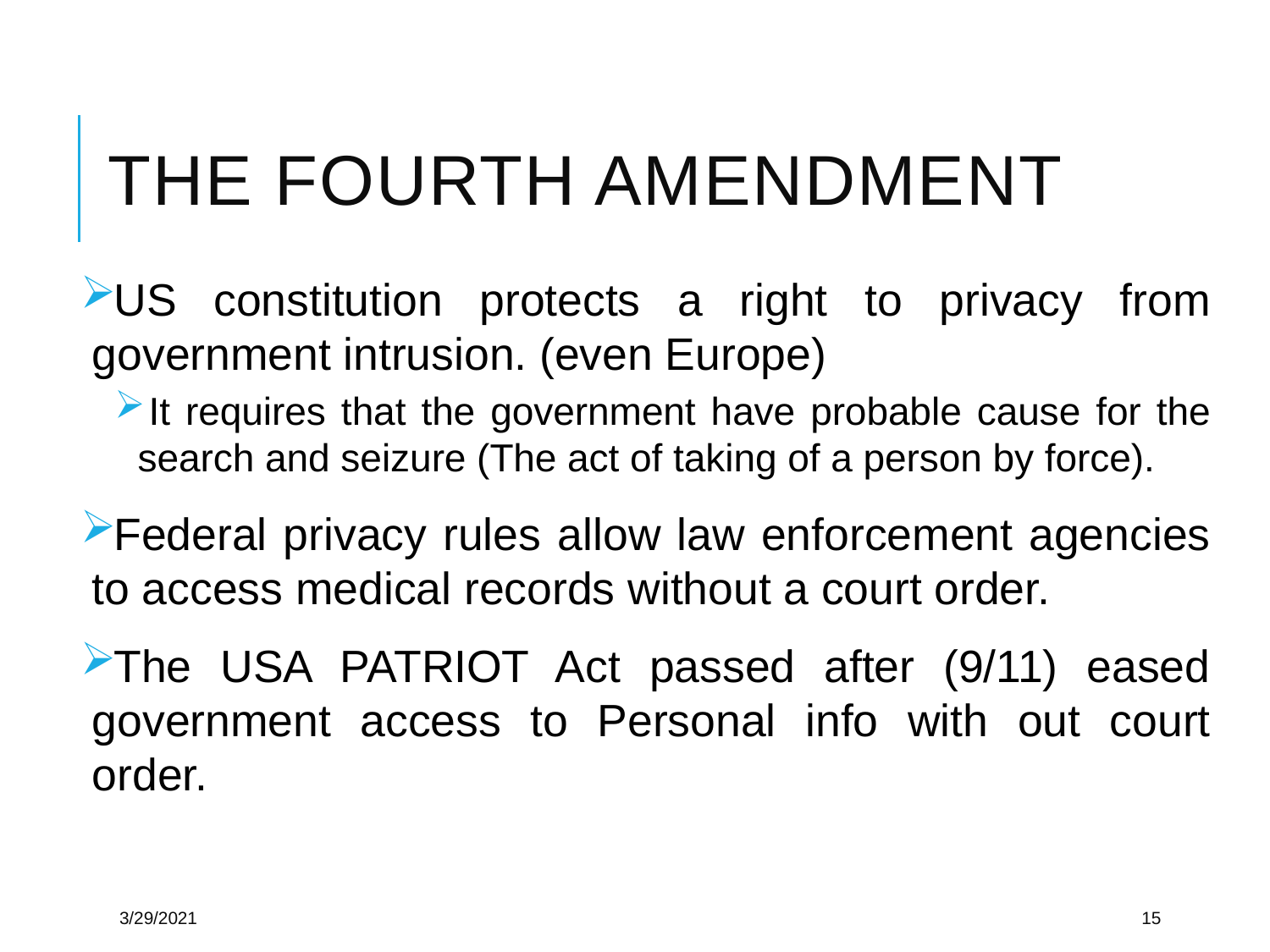

# The Fourth Amendment
US constitution protects a right to privacy from government intrusion. (even Europe)
It requires that the government have probable cause for the search and seizure (The act of taking of a person by force).
Federal privacy rules allow law enforcement agencies to access medical records without a court order.
The USA PATRIOT Act passed after (9/11) eased government access to Personal info with out court order.
3/29/2021
15